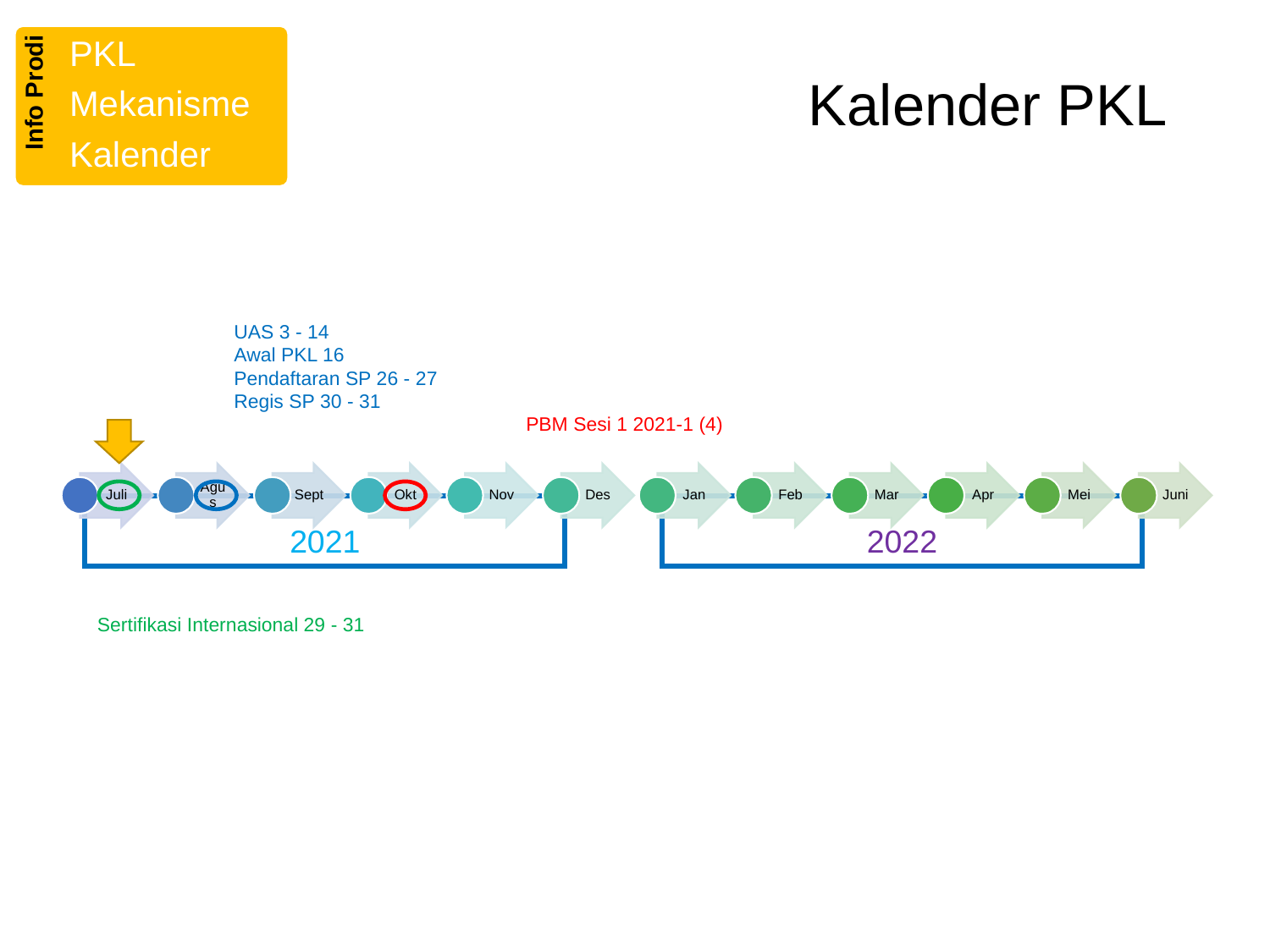

PKL
Mekanisme
Kalender
Info Prodi
# Kalender PKL
UAS 3 - 14
Awal PKL 16
Pendaftaran SP 26 - 27
Regis SP 30 - 31
PBM Sesi 1 2021-1 (4)

Juli
Agus
Sept
Okt
Nov
Des
Jan
Feb
Mar
Apr
Mei
Juni

2021
2022
Sertifikasi Internasional 29 - 31